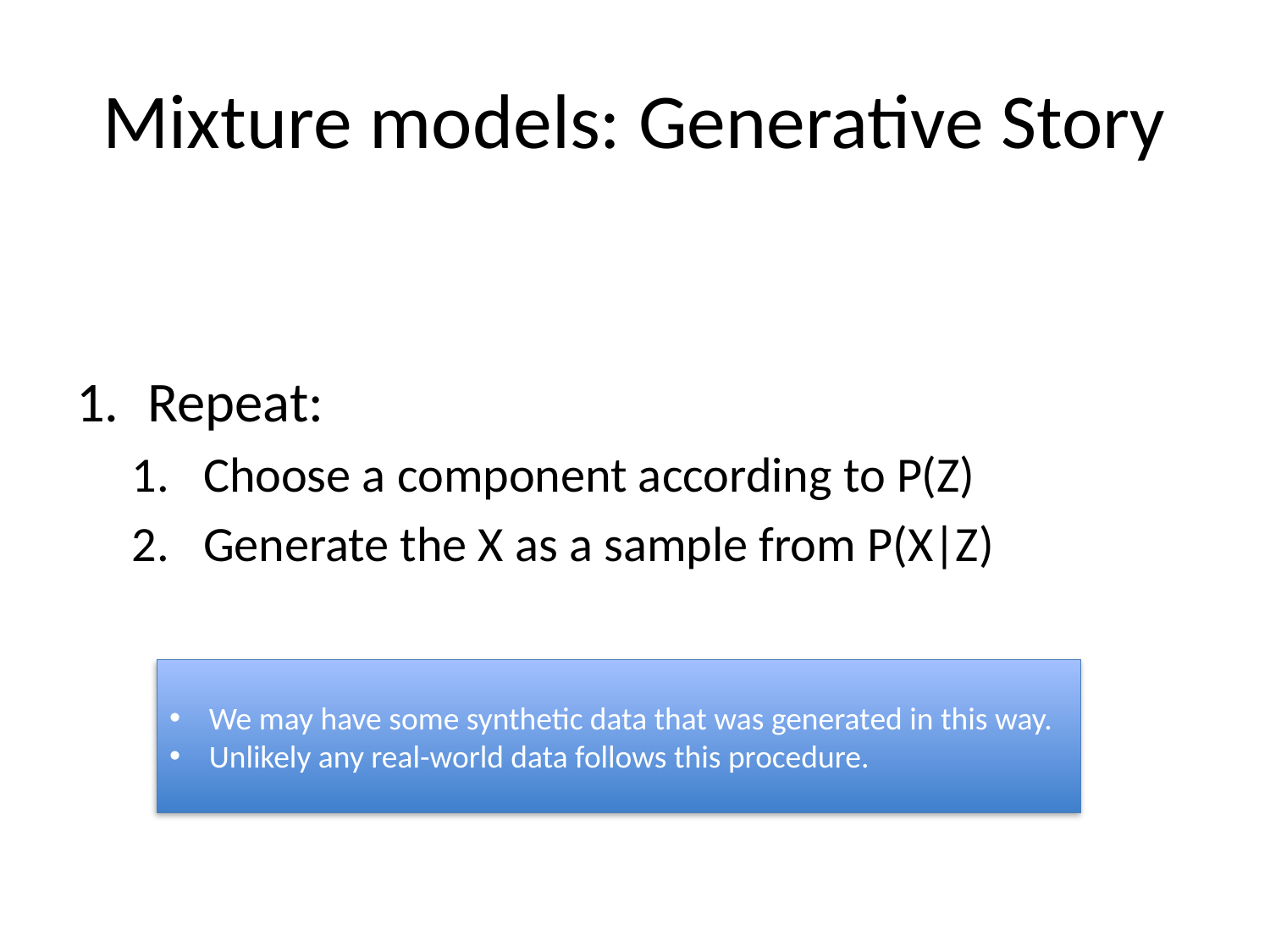

# Mixture models: Generative Story
Repeat:
Choose a component according to P(Z)
Generate the X as a sample from P(X|Z)
We may have some synthetic data that was generated in this way.
Unlikely any real-world data follows this procedure.